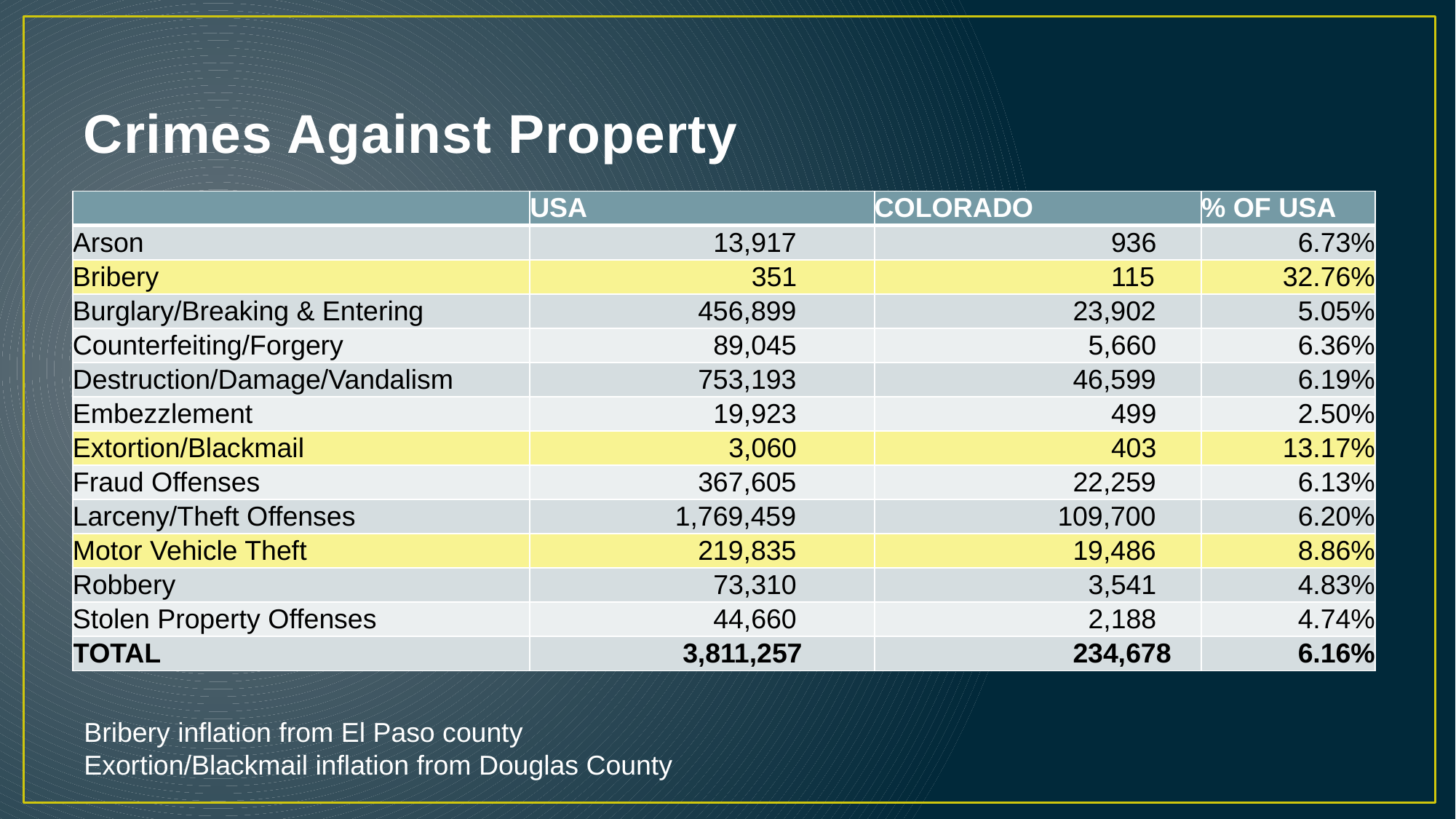

# Crimes Against Property
|  | USA | COLORADO | % OF USA |
| --- | --- | --- | --- |
| Arson | 13,917 | 936 | 6.73% |
| Bribery | 351 | 115 | 32.76% |
| Burglary/Breaking & Entering | 456,899 | 23,902 | 5.05% |
| Counterfeiting/Forgery | 89,045 | 5,660 | 6.36% |
| Destruction/Damage/Vandalism | 753,193 | 46,599 | 6.19% |
| Embezzlement | 19,923 | 499 | 2.50% |
| Extortion/Blackmail | 3,060 | 403 | 13.17% |
| Fraud Offenses | 367,605 | 22,259 | 6.13% |
| Larceny/Theft Offenses | 1,769,459 | 109,700 | 6.20% |
| Motor Vehicle Theft | 219,835 | 19,486 | 8.86% |
| Robbery | 73,310 | 3,541 | 4.83% |
| Stolen Property Offenses | 44,660 | 2,188 | 4.74% |
| TOTAL | 3,811,257 | 234,678 | 6.16% |
Bribery inflation from El Paso county
Exortion/Blackmail inflation from Douglas County